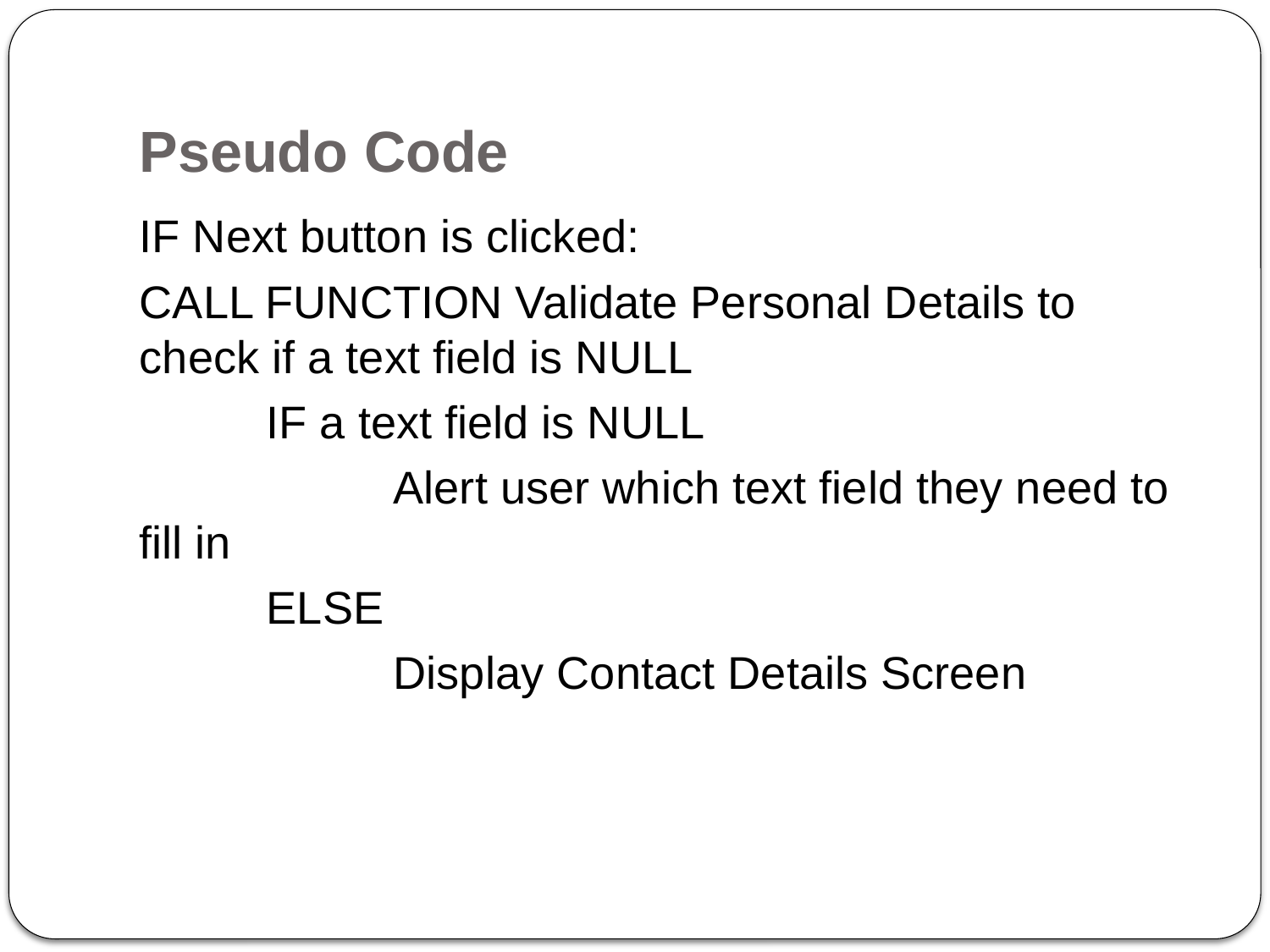

# Pseudo Code
IF Next button is clicked:
CALL FUNCTION Validate Personal Details to check if a text field is NULL
	IF a text field is NULL
		Alert user which text field they need to fill in
	ELSE
		Display Contact Details Screen